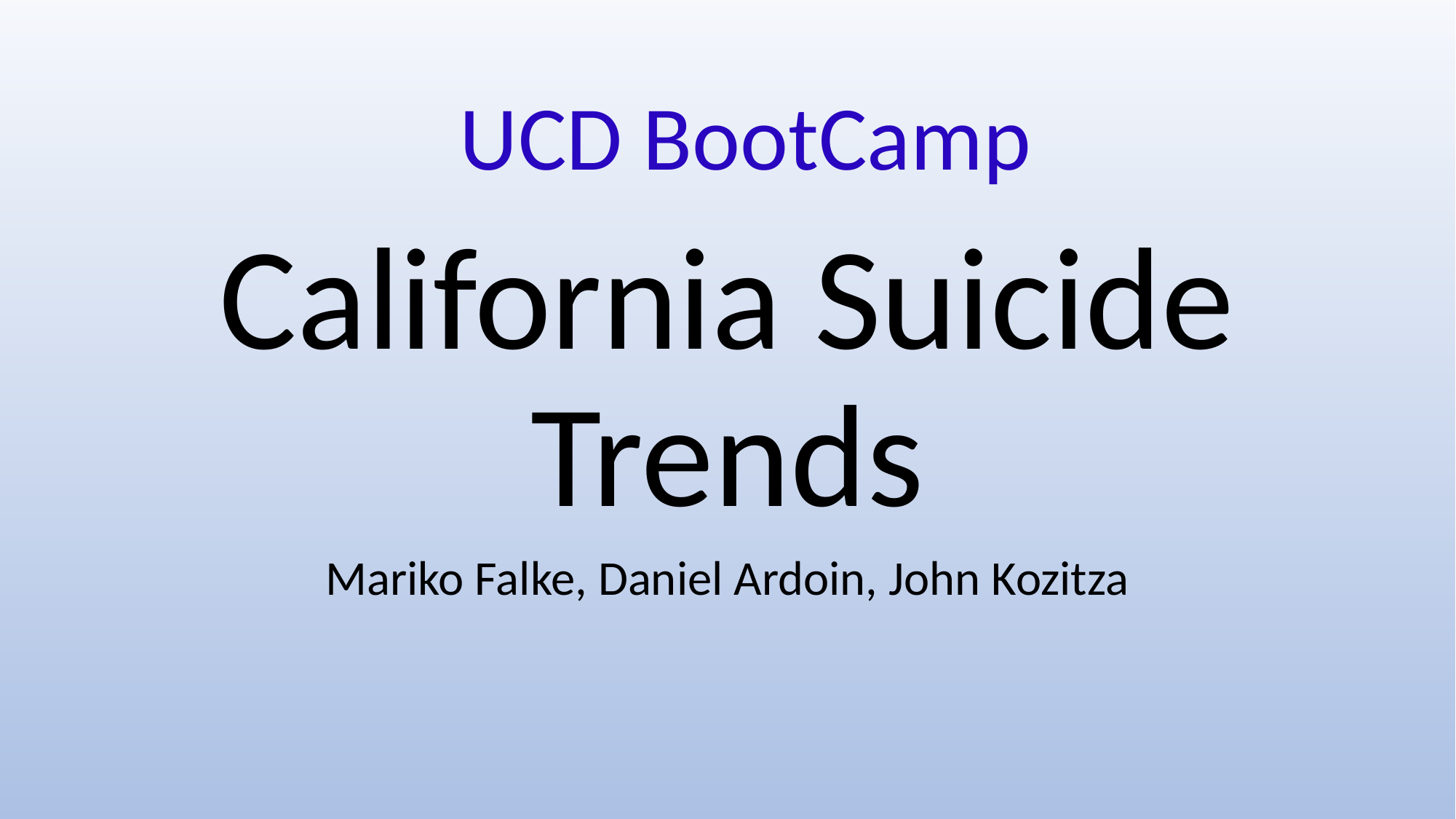

UCD BootCamp
California Suicide Trends
Mariko Falke, Daniel Ardoin, John Kozitza